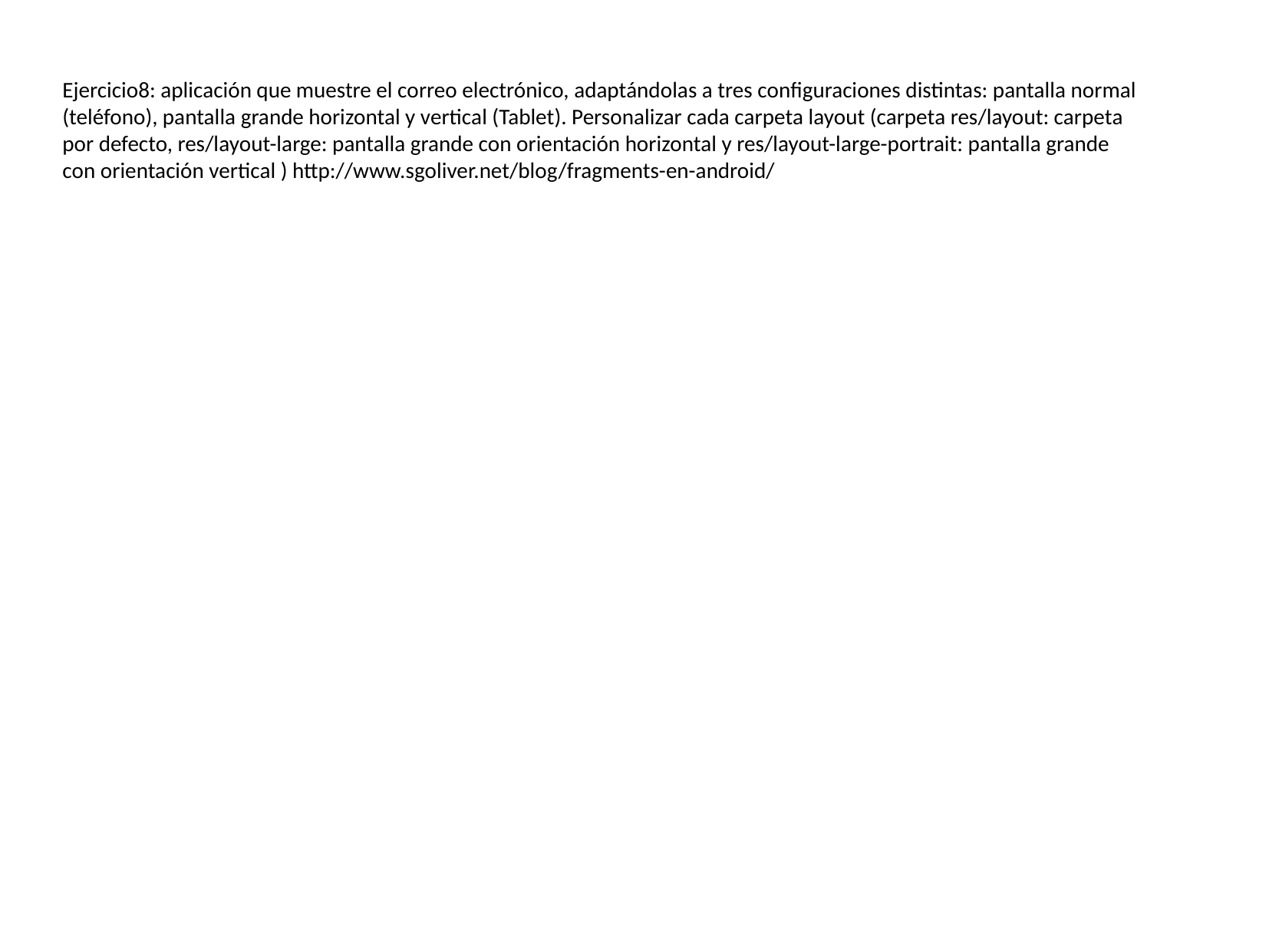

Ejercicio8: aplicación que muestre el correo electrónico, adaptándolas a tres configuraciones distintas: pantalla normal (teléfono), pantalla grande horizontal y vertical (Tablet). Personalizar cada carpeta layout (carpeta res/layout: carpeta por defecto, res/layout-large: pantalla grande con orientación horizontal y res/layout-large-portrait: pantalla grande con orientación vertical ) http://www.sgoliver.net/blog/fragments-en-android/